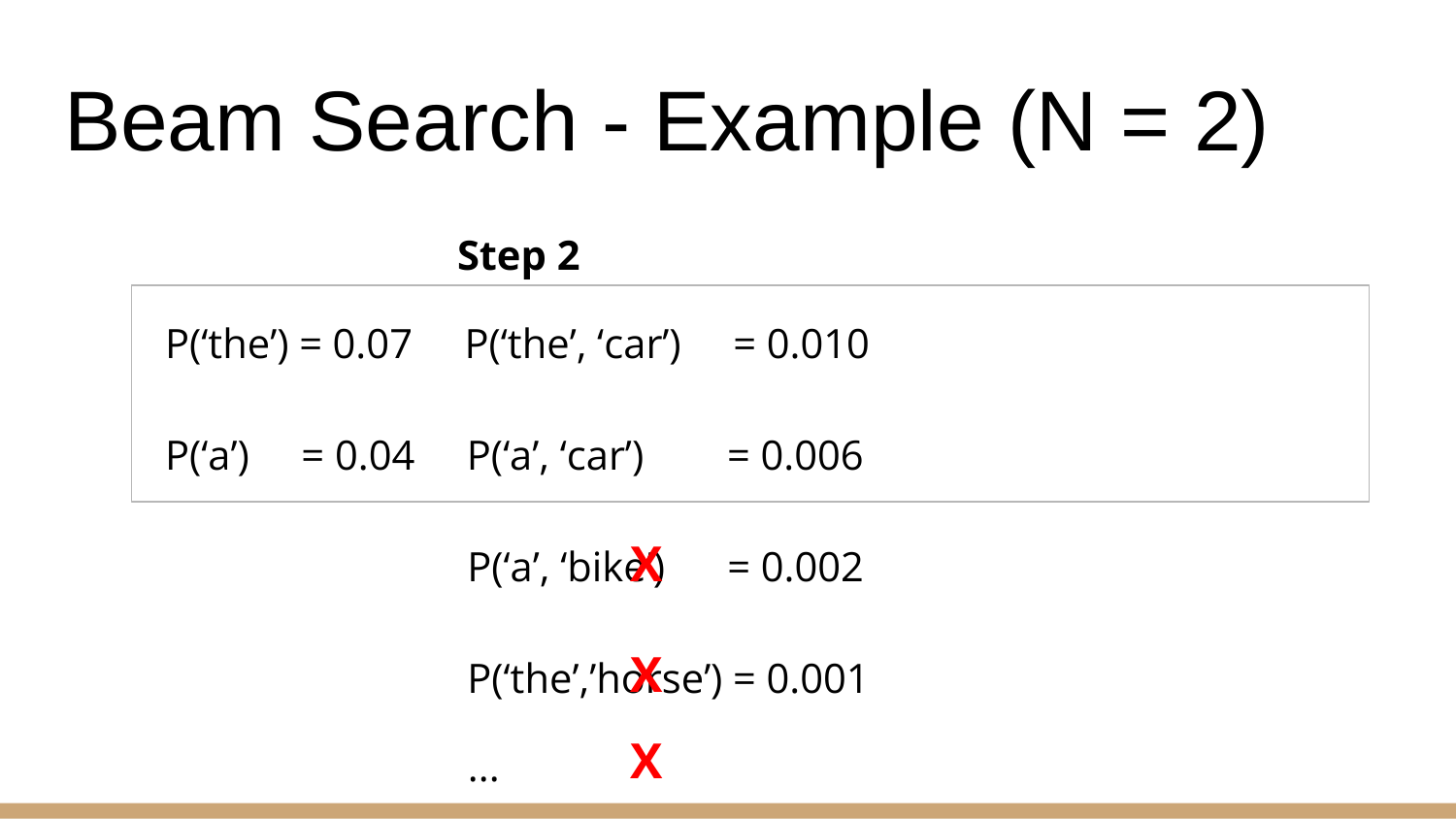

# Beam Search - Example (N = 2)
                            Step 2
P(‘the’) = 0.07     P(‘the’, ‘car’)     = 0.010
P(‘a’)     = 0.04     P(‘a’, ‘car’)        = 0.006
                             P(‘a’, ‘bike’)      = 0.002
                             P(‘the’,’horse’) = 0.001
                             ...

X
X
X